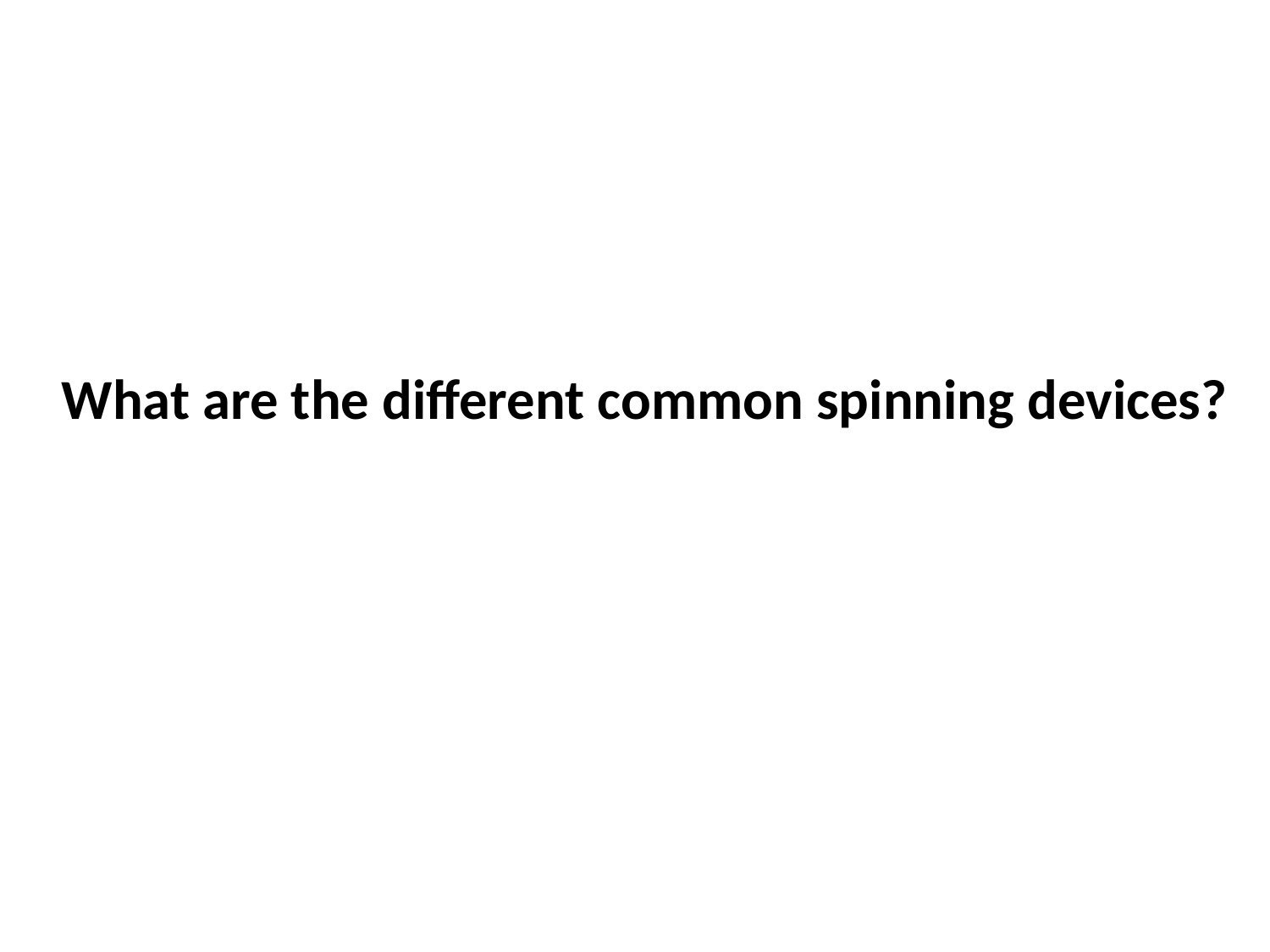

What are the different common spinning devices?